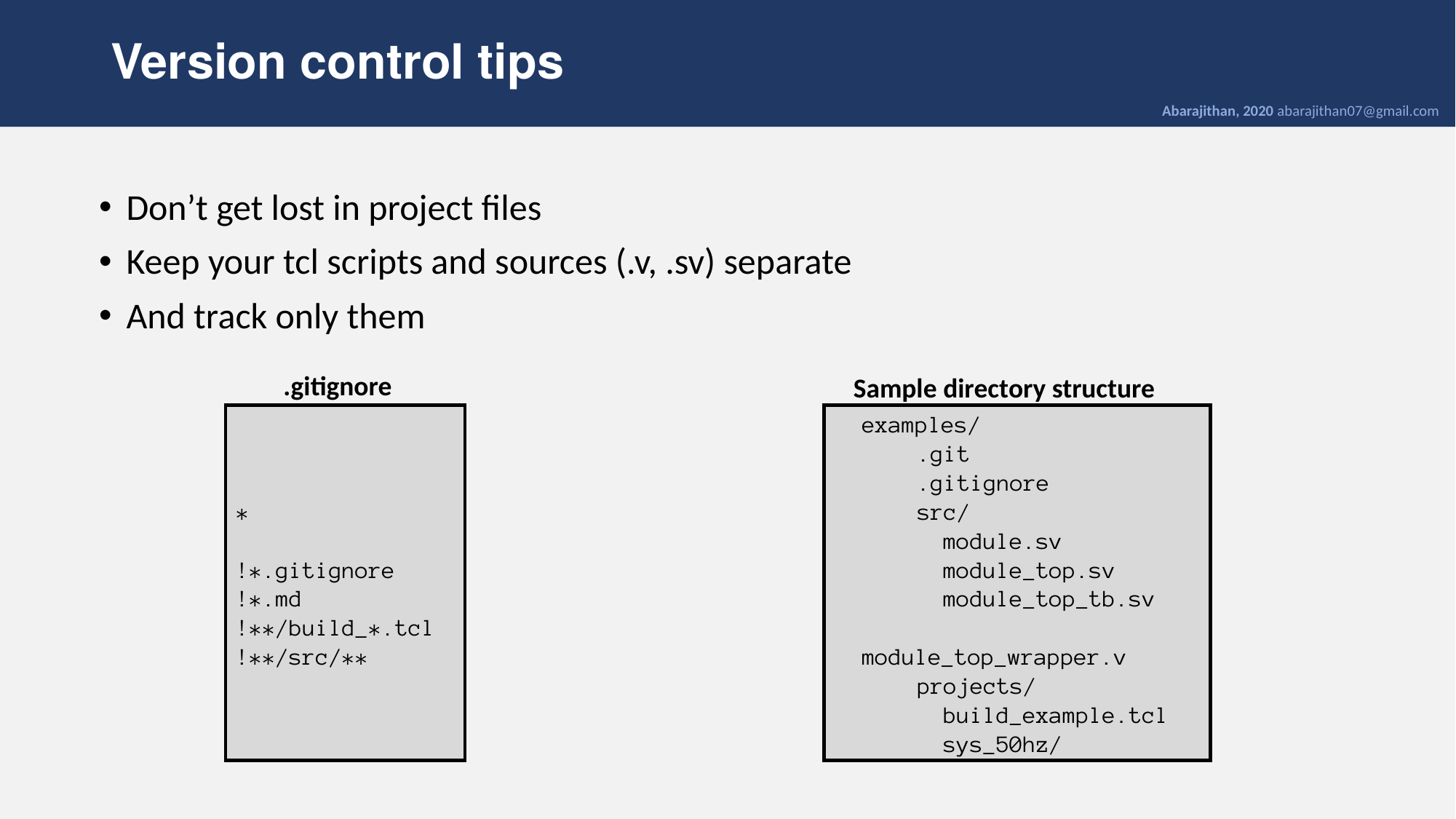

# Version control tips
Abarajithan, 2020 abarajithan07@gmail.com
Don’t get lost in project files
Keep your tcl scripts and sources (.v, .sv) separate
And track only them
.gitignore
Sample directory structure
*
!*.gitignore
!*.md
!**/build_*.tcl
!**/src/**
examples/
	.git
	.gitignore
	src/
		module.sv
		module_top.sv
		module_top_tb.sv
		module_top_wrapper.v
	projects/
		build_example.tcl
		sys_50hz/